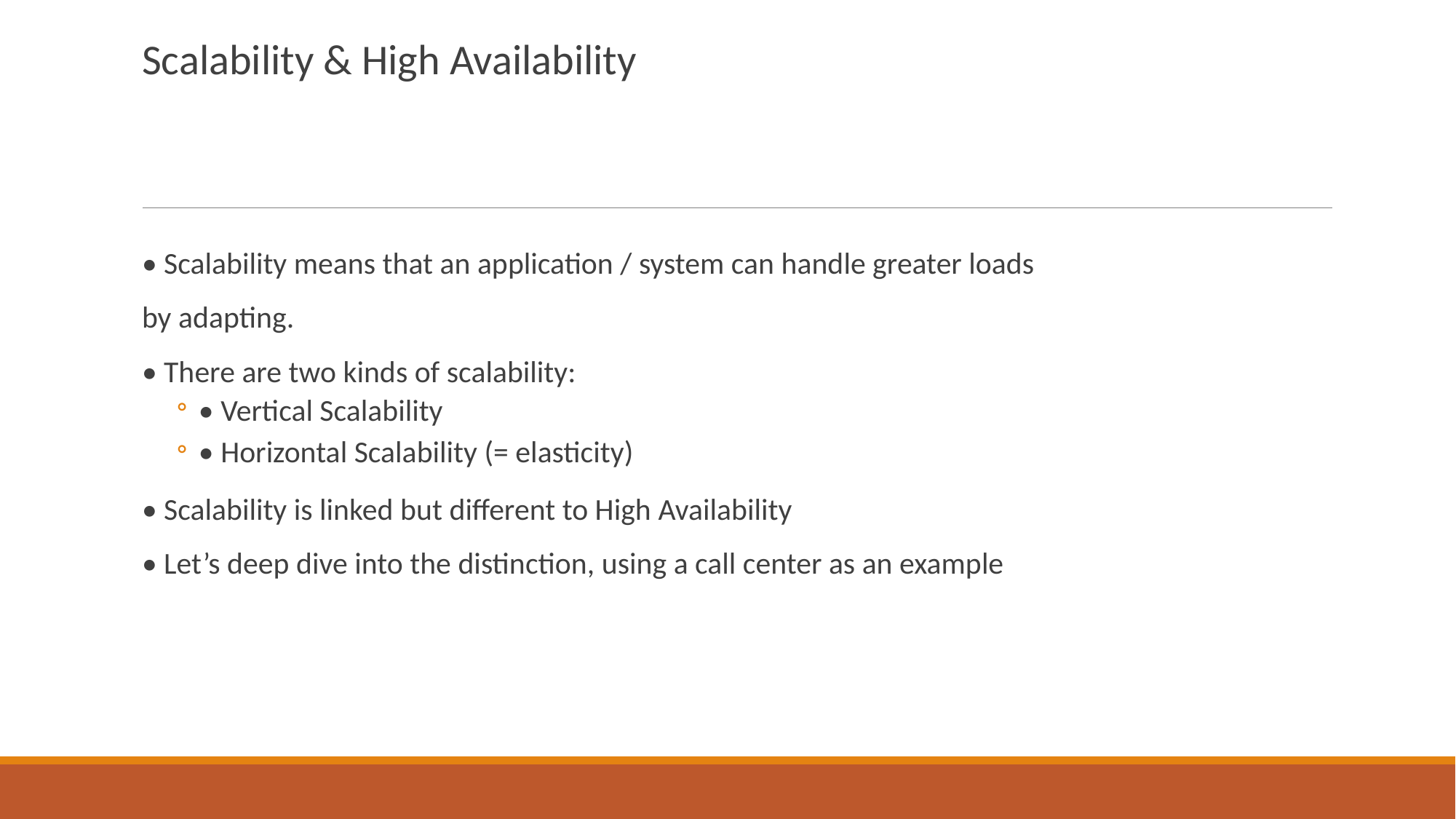

Scalability & High Availability
• Scalability means that an application / system can handle greater loads
by adapting.
• There are two kinds of scalability:
• Vertical Scalability
• Horizontal Scalability (= elasticity)
• Scalability is linked but different to High Availability
• Let’s deep dive into the distinction, using a call center as an example